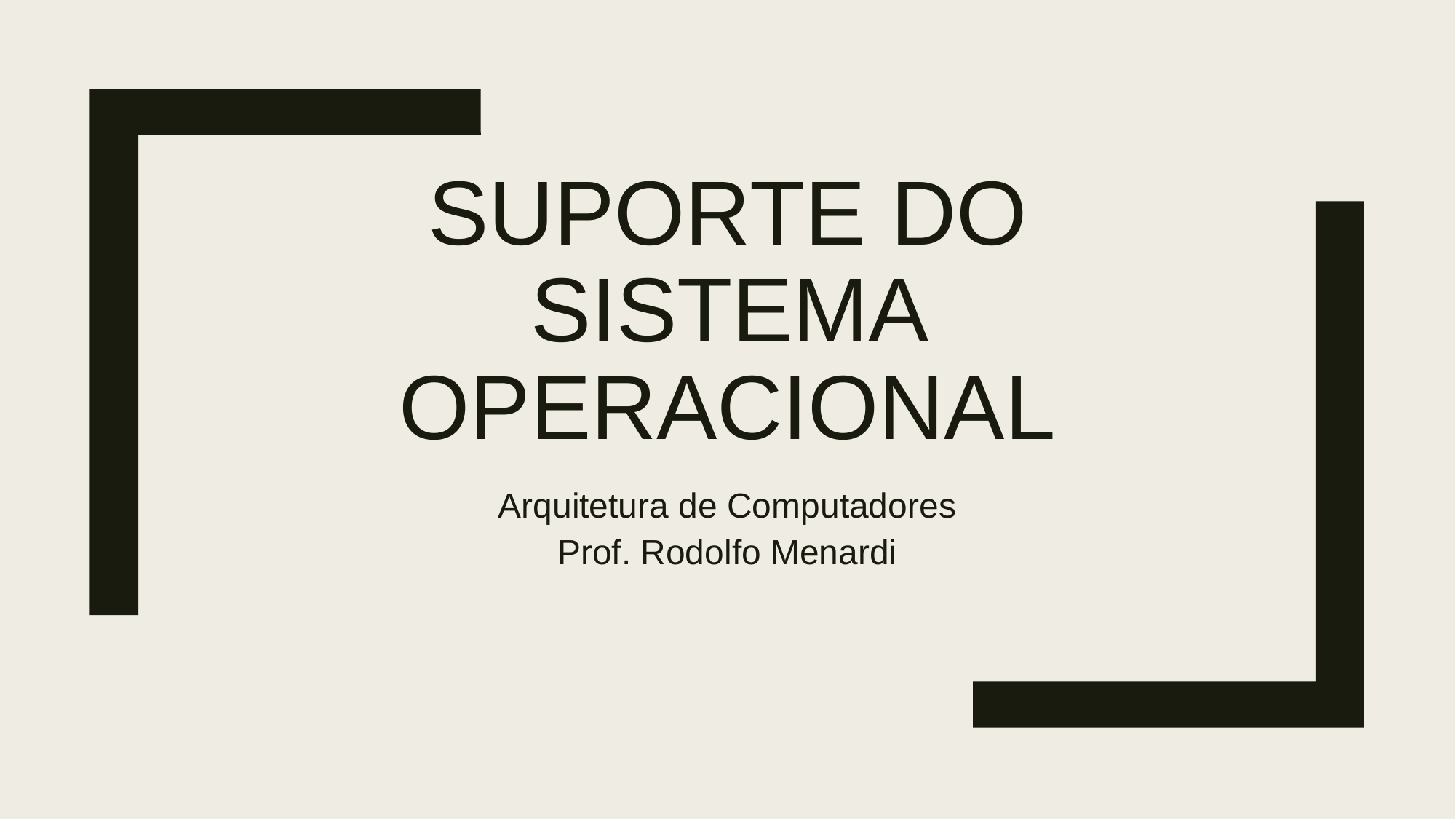

# Suporte do sistema operacional
Arquitetura de Computadores
Prof. Rodolfo Menardi